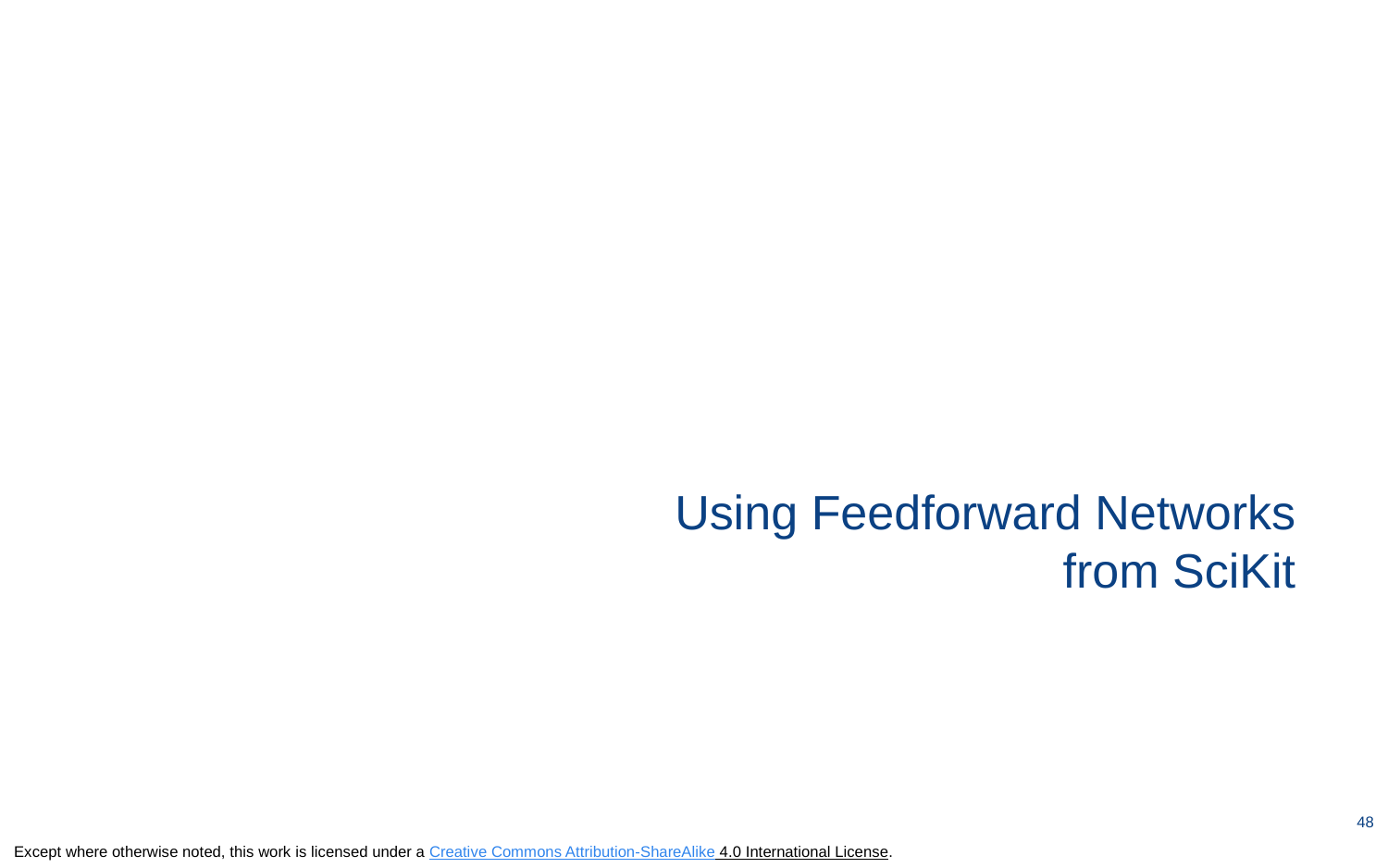

# Using Feedforward Networks from SciKit

48